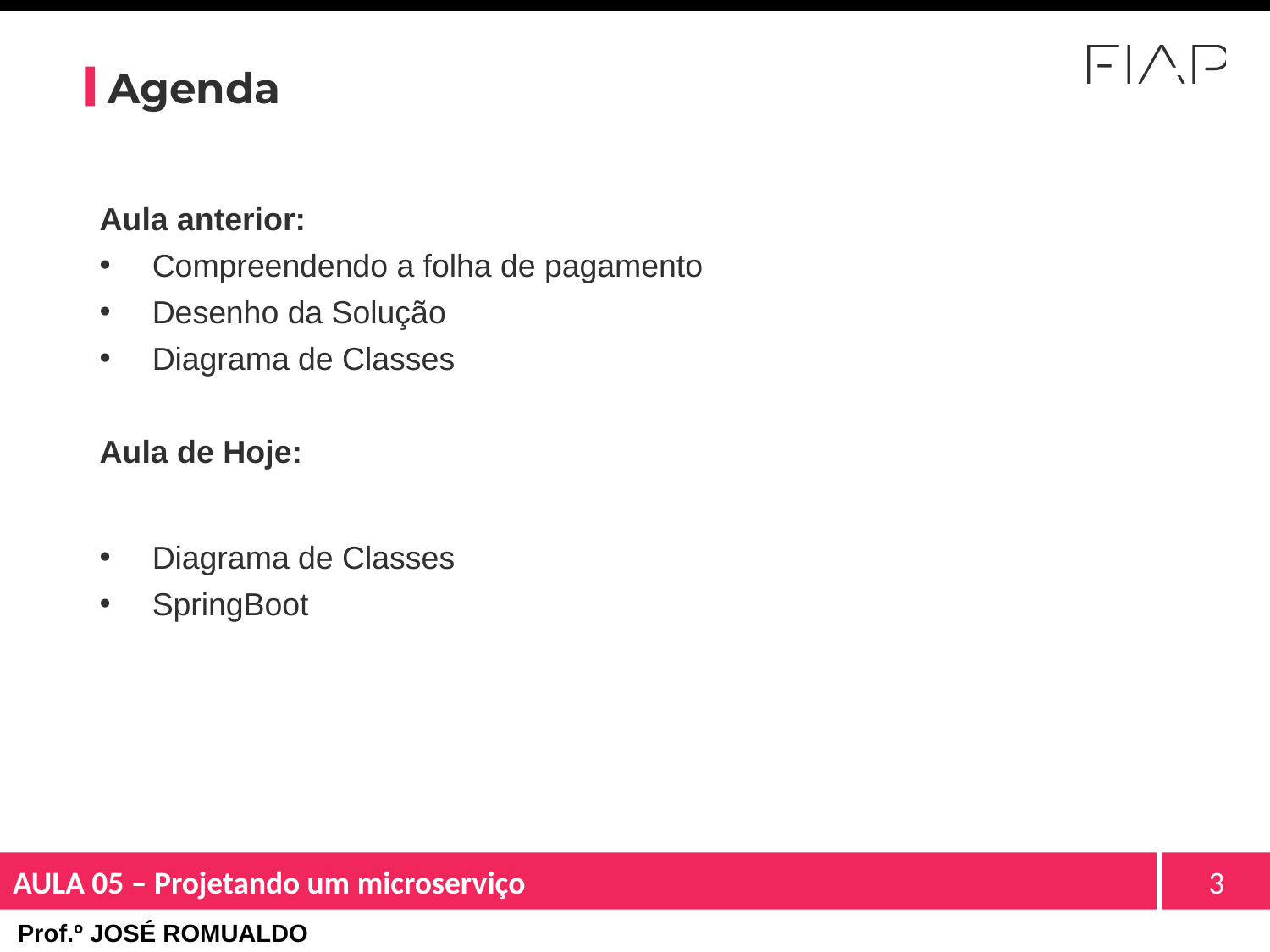

Agenda
Aula anterior:
Compreendendo a folha de pagamento
Desenho da Solução
Diagrama de Classes

Aula de Hoje:

Diagrama de Classes
SpringBoot